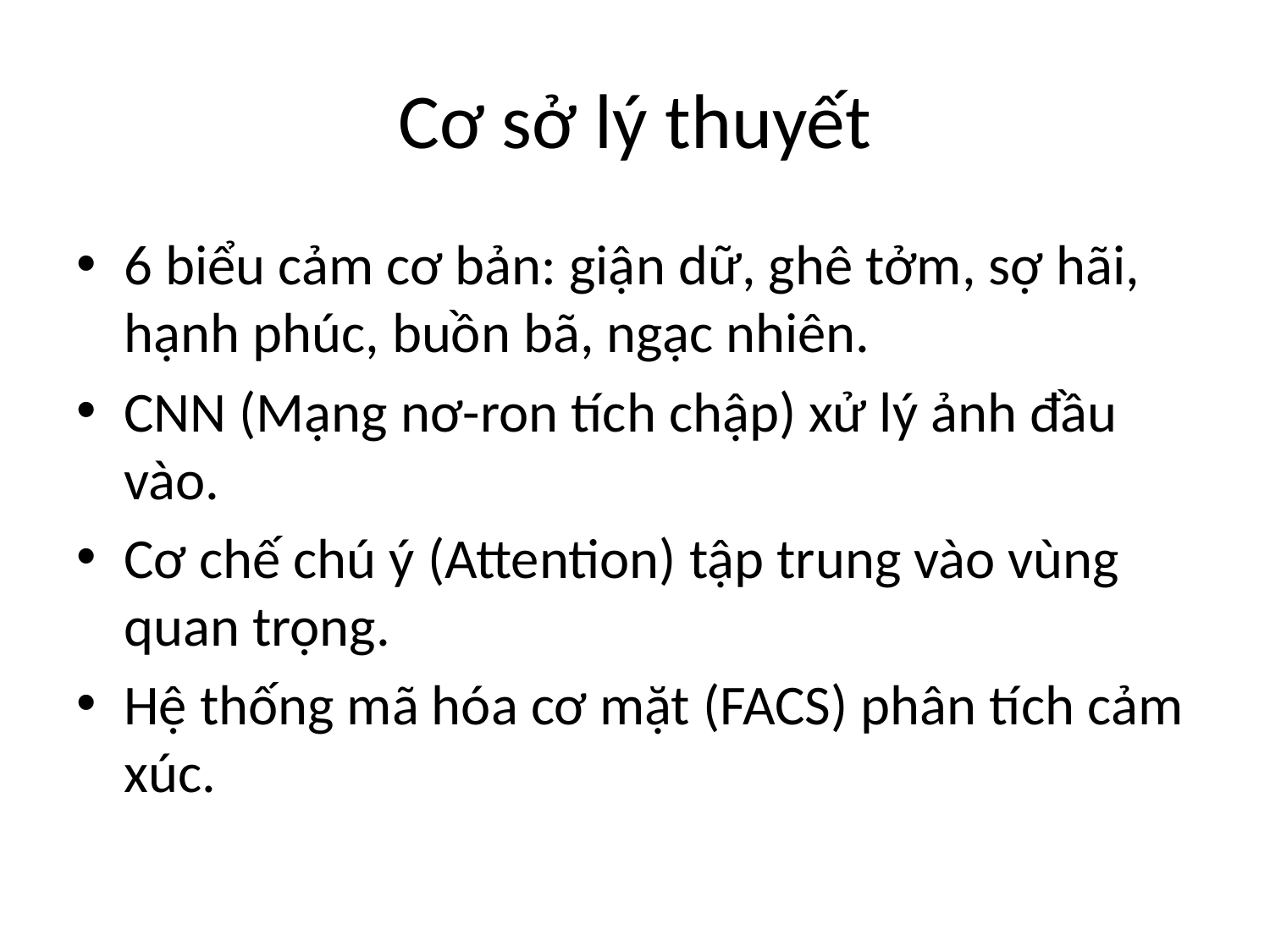

# Cơ sở lý thuyết
6 biểu cảm cơ bản: giận dữ, ghê tởm, sợ hãi, hạnh phúc, buồn bã, ngạc nhiên.
CNN (Mạng nơ-ron tích chập) xử lý ảnh đầu vào.
Cơ chế chú ý (Attention) tập trung vào vùng quan trọng.
Hệ thống mã hóa cơ mặt (FACS) phân tích cảm xúc.